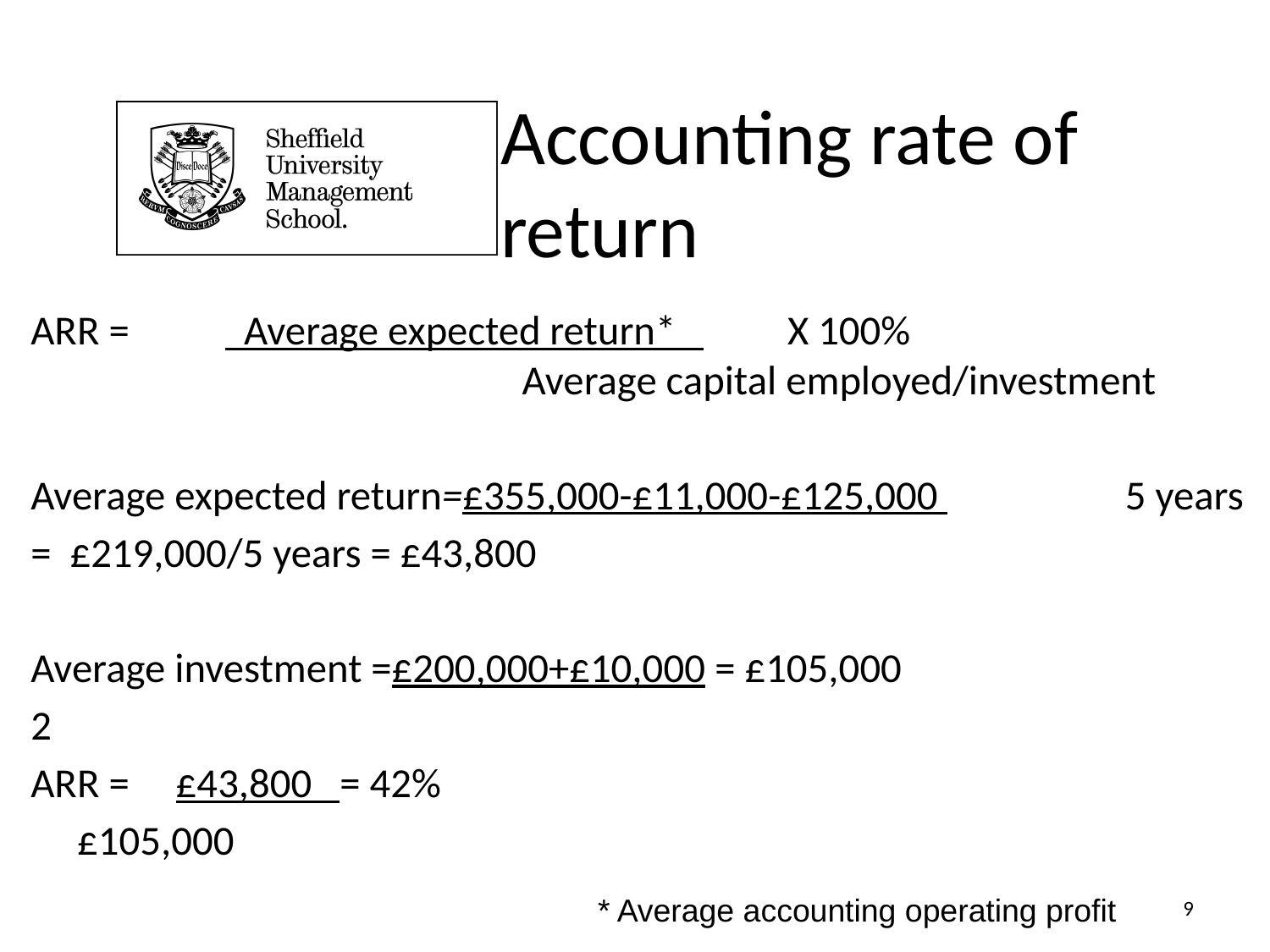

# Accounting rate of return
ARR = 	   Average expected return*            X 100%                                                                                  	   Average capital employed/investment

Average expected return=£355,000-£11,000-£125,000 					                  5 years
			=  £219,000/5 years = £43,800

Average investment =£200,000+£10,000 = £105,000
					2
ARR =     £43,800   = 42%
	     £105,000

9
* Average accounting operating profit